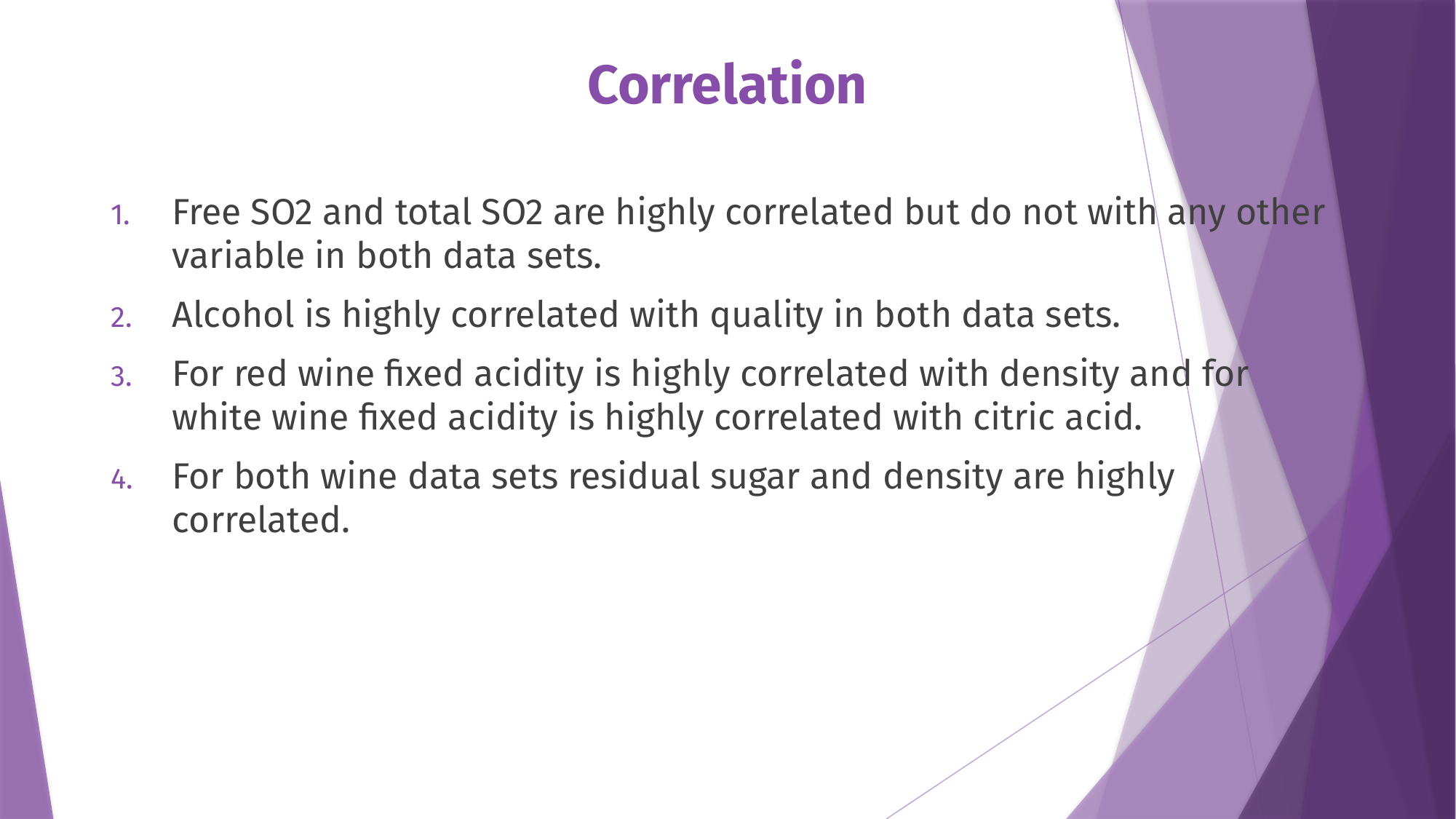

# Correlation
Free SO2 and total SO2 are highly correlated but do not with any other variable in both data sets.
Alcohol is highly correlated with quality in both data sets.
For red wine fixed acidity is highly correlated with density and for white wine fixed acidity is highly correlated with citric acid.
For both wine data sets residual sugar and density are highly correlated.